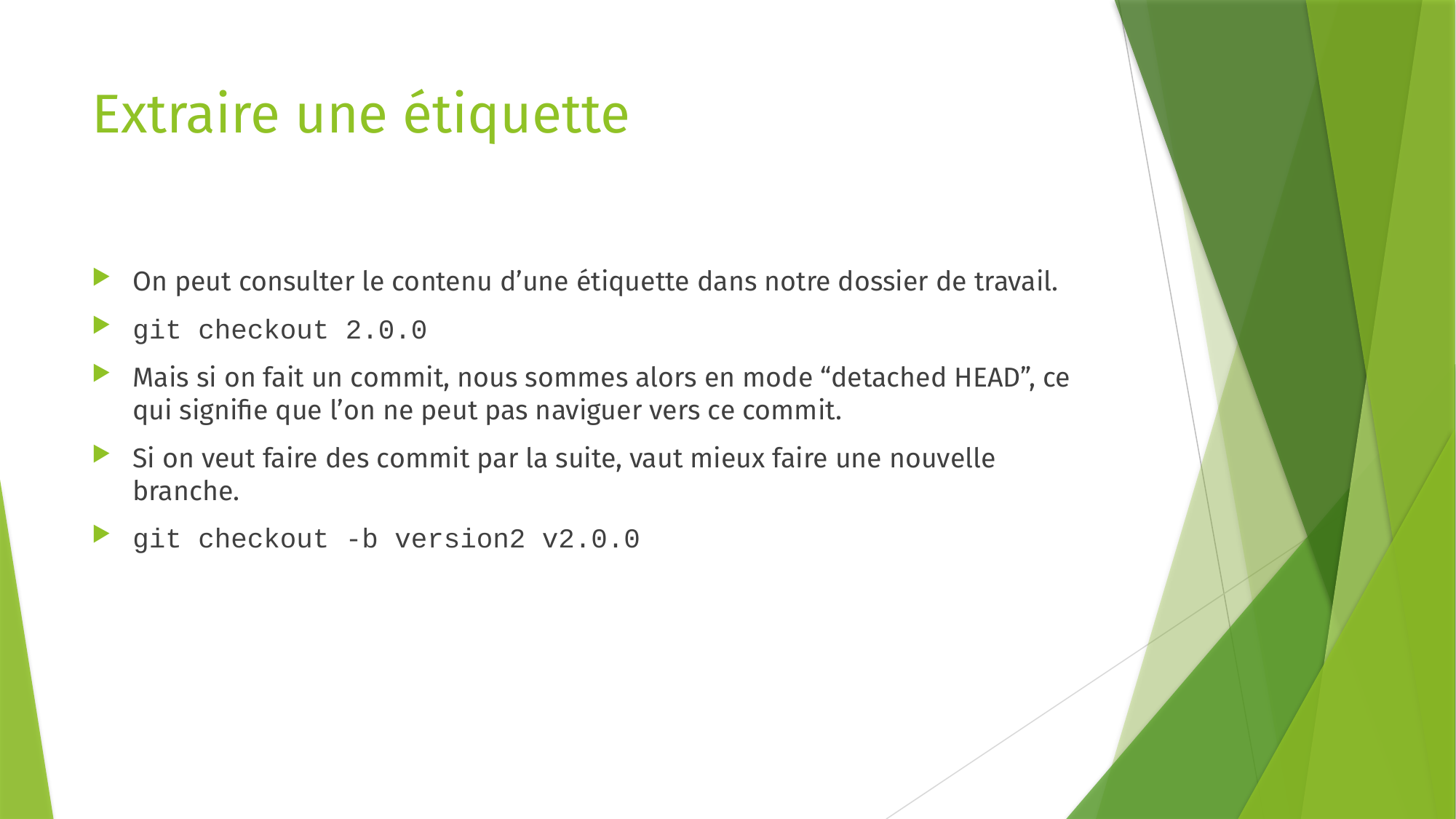

# Extraire une étiquette
On peut consulter le contenu d’une étiquette dans notre dossier de travail.
git checkout 2.0.0
Mais si on fait un commit, nous sommes alors en mode “detached HEAD”, ce qui signifie que l’on ne peut pas naviguer vers ce commit.
Si on veut faire des commit par la suite, vaut mieux faire une nouvelle branche.
git checkout -b version2 v2.0.0